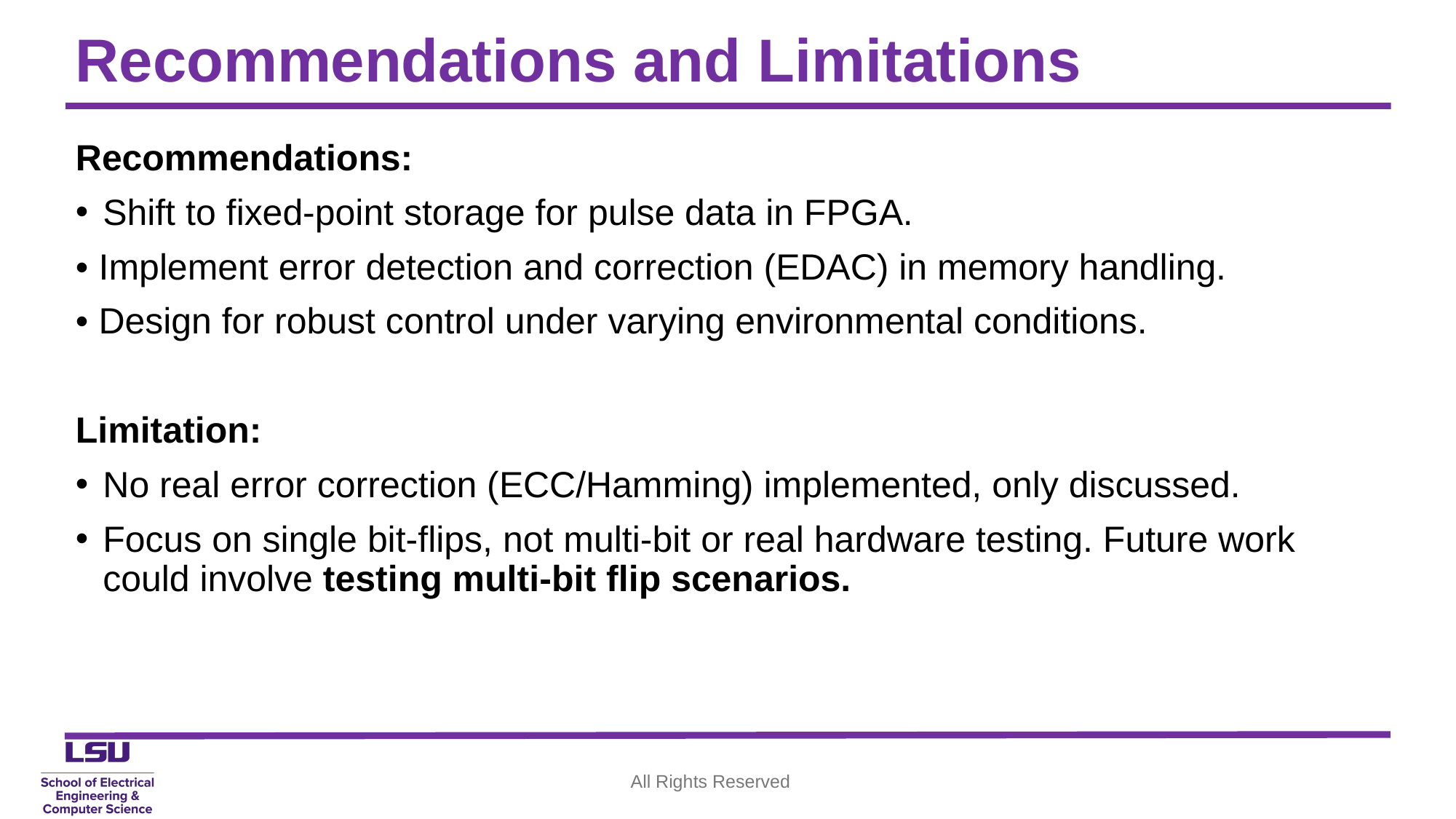

# Recommendations and Limitations
Recommendations:
Shift to fixed-point storage for pulse data in FPGA.
• Implement error detection and correction (EDAC) in memory handling.
• Design for robust control under varying environmental conditions.

Limitation:
No real error correction (ECC/Hamming) implemented, only discussed.
Focus on single bit-flips, not multi-bit or real hardware testing. Future work could involve testing multi-bit flip scenarios.

All Rights Reserved